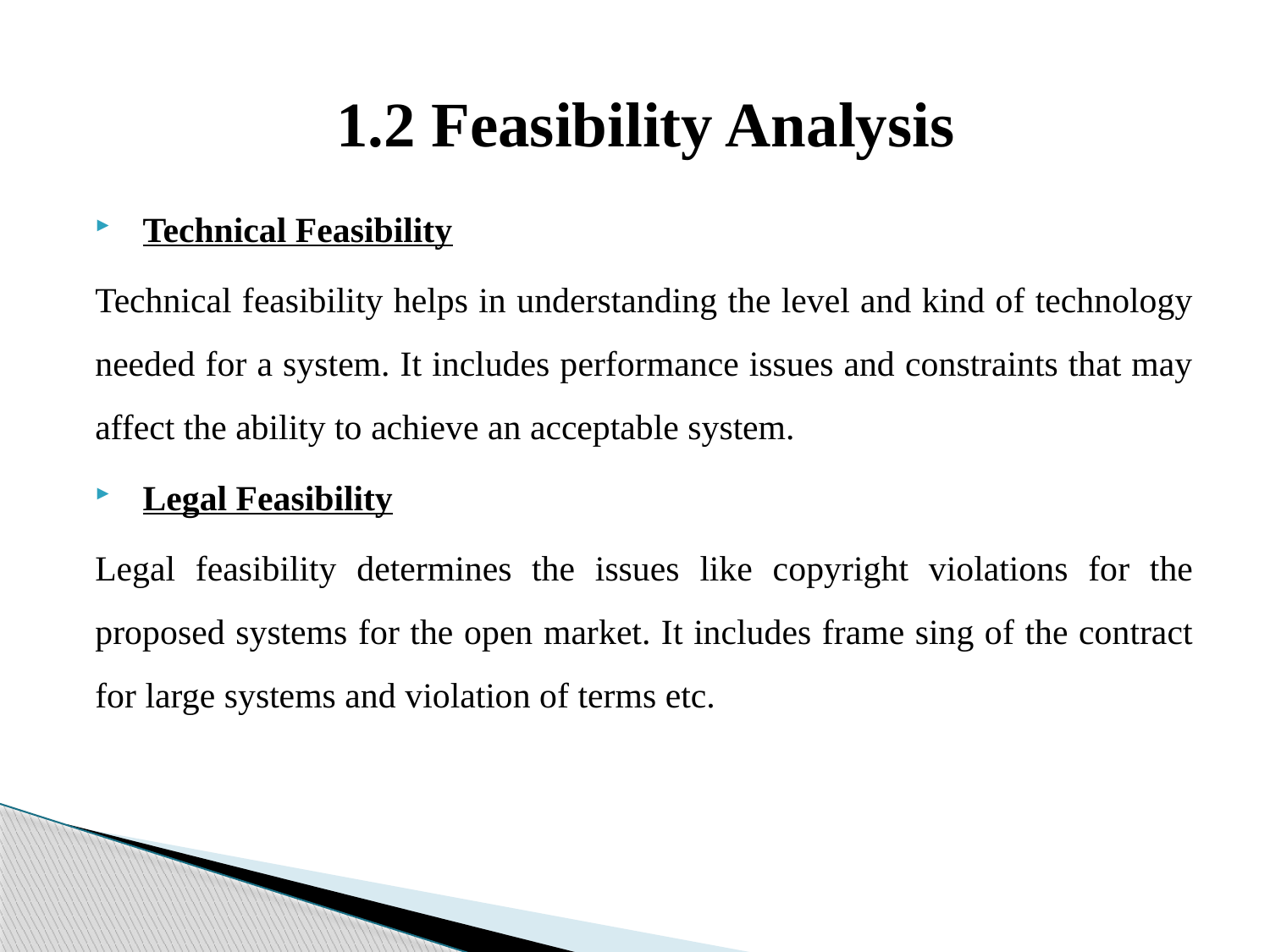

# 1.2 Feasibility Analysis
Technical Feasibility
Technical feasibility helps in understanding the level and kind of technology needed for a system. It includes performance issues and constraints that may affect the ability to achieve an acceptable system.
Legal Feasibility
Legal feasibility determines the issues like copyright violations for the proposed systems for the open market. It includes frame sing of the contract for large systems and violation of terms etc.